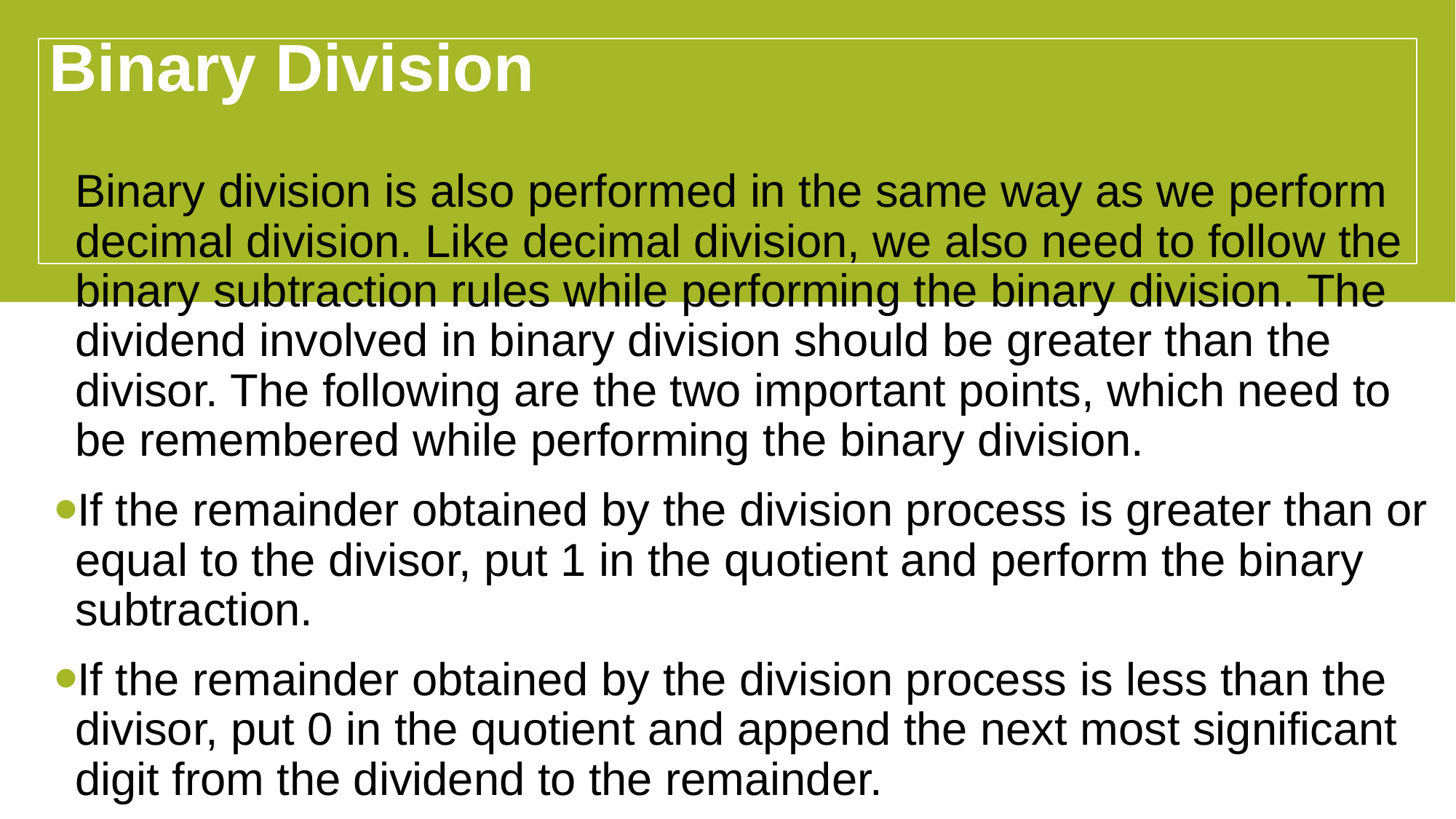

# Binary Division

Binary division is also performed in the same way as we perform decimal division. Like decimal division, we also need to follow the binary subtraction rules while performing the binary division. The dividend involved in binary division should be greater than the divisor. The following are the two important points, which need to be remembered while performing the binary division.
If the remainder obtained by the division process is greater than or equal to the divisor, put 1 in the quotient and perform the binary subtraction.
If the remainder obtained by the division process is less than the divisor, put 0 in the quotient and append the next most significant digit from the dividend to the remainder.